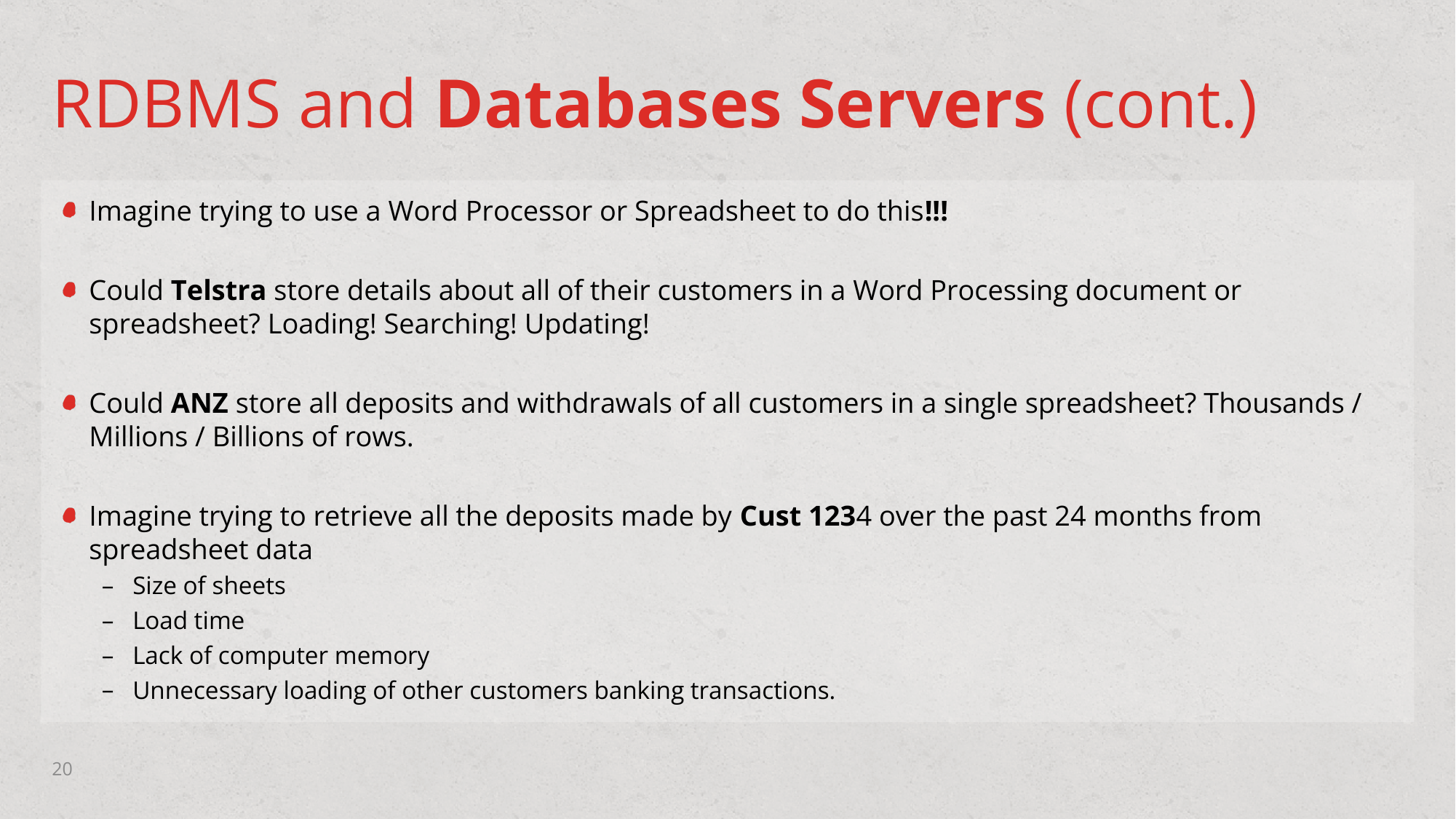

# RDBMS and Databases Servers (cont.)
Imagine trying to use a Word Processor or Spreadsheet to do this!!!

Could Telstra store details about all of their customers in a Word Processing document or spreadsheet? Loading! Searching! Updating!

Could ANZ store all deposits and withdrawals of all customers in a single spreadsheet? Thousands / Millions / Billions of rows.

Imagine trying to retrieve all the deposits made by Cust 1234 over the past 24 months from spreadsheet data
Size of sheets
Load time
Lack of computer memory
Unnecessary loading of other customers banking transactions.

20